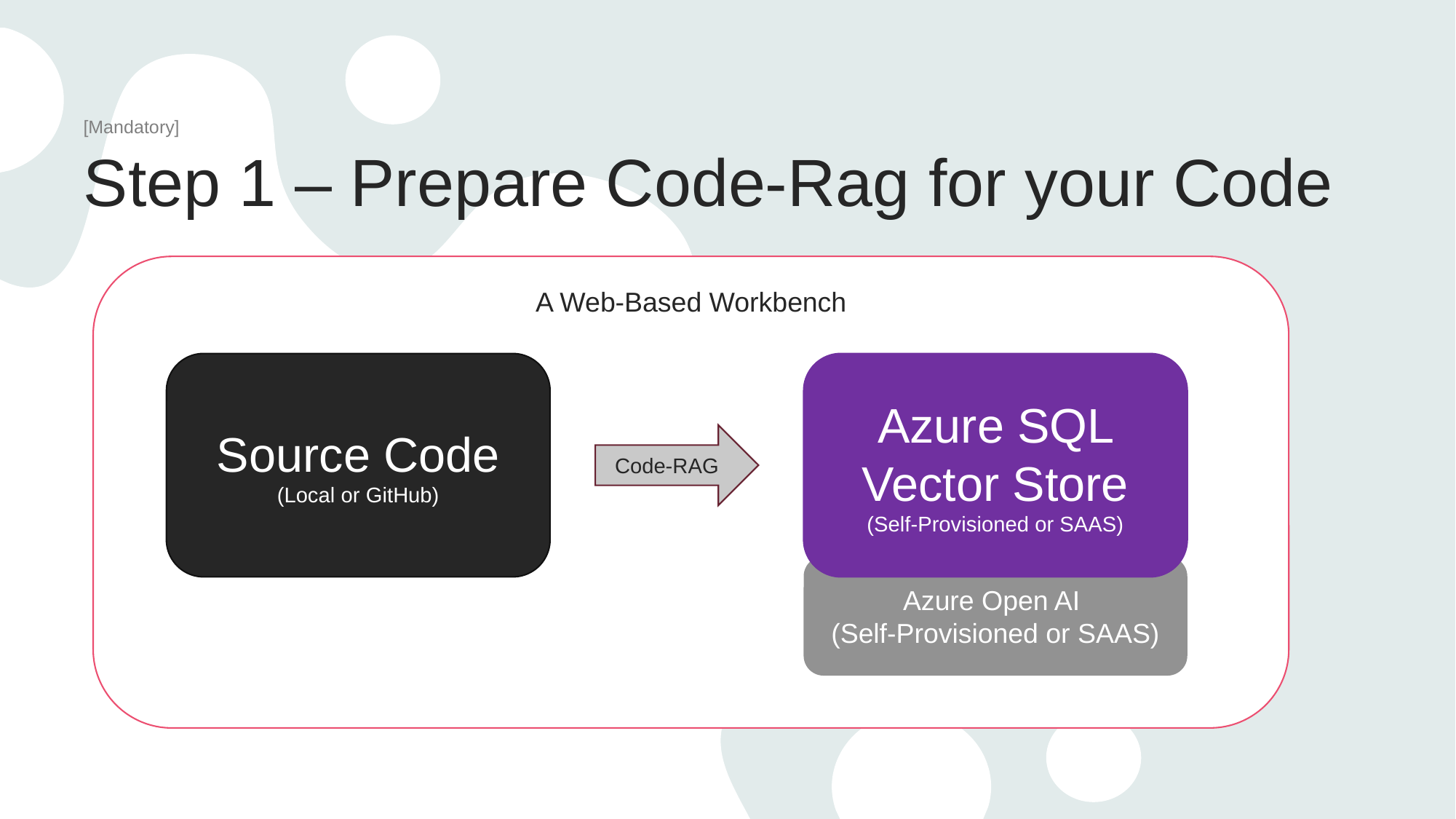

# Step 1 – Prepare Code-Rag for your Code
[Mandatory]
A Web-Based Workbench
Source Code
(Local or GitHub)
Azure SQL Vector Store
(Self-Provisioned or SAAS)
Code-RAG
Azure Open AI
(Self-Provisioned or SAAS)